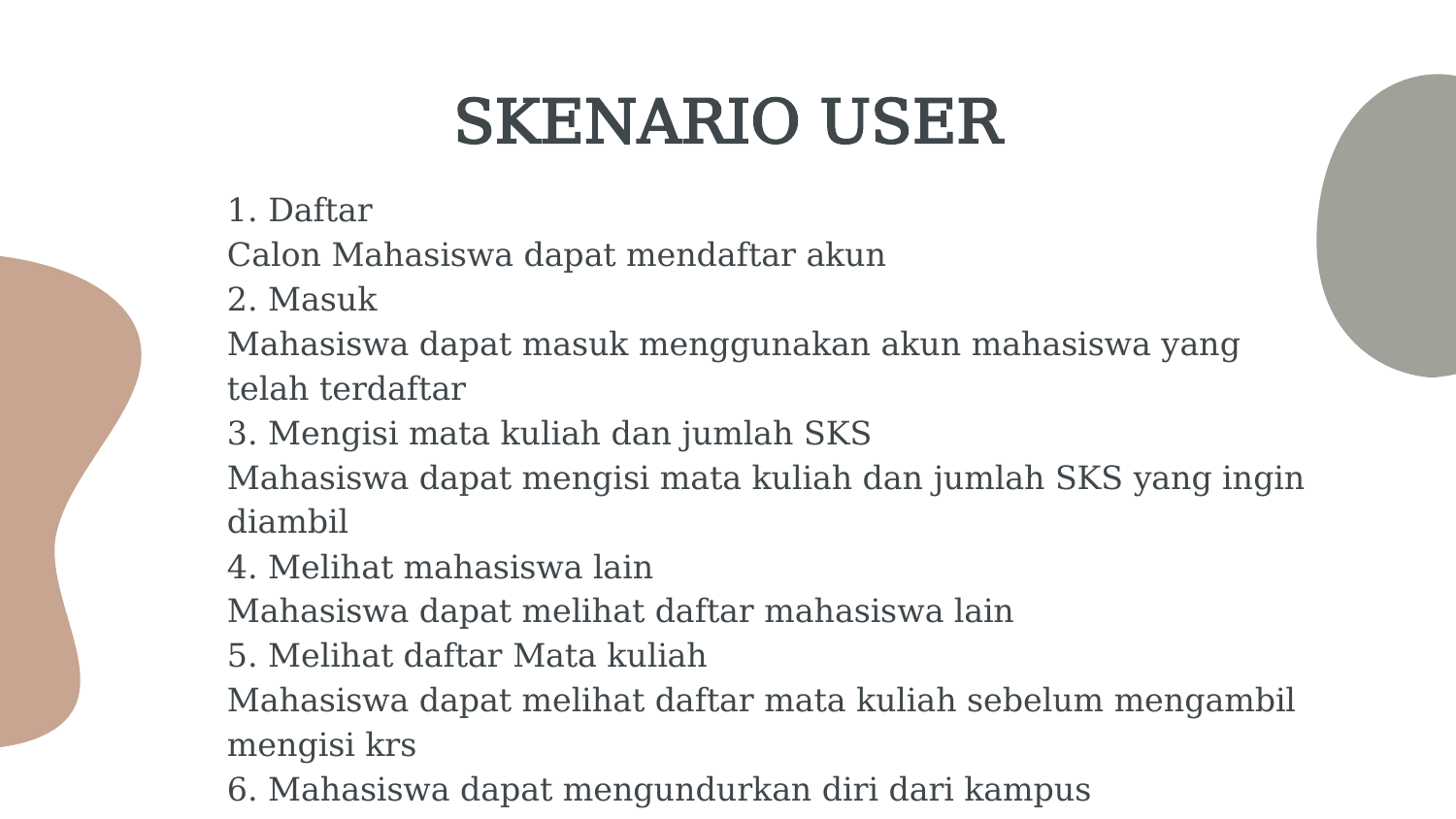

# SKENARIO USER
1. Daftar
Calon Mahasiswa dapat mendaftar akun
2. Masuk
Mahasiswa dapat masuk menggunakan akun mahasiswa yang telah terdaftar
3. Mengisi mata kuliah dan jumlah SKS
Mahasiswa dapat mengisi mata kuliah dan jumlah SKS yang ingin diambil
4. Melihat mahasiswa lain
Mahasiswa dapat melihat daftar mahasiswa lain
5. Melihat daftar Mata kuliah
Mahasiswa dapat melihat daftar mata kuliah sebelum mengambil mengisi krs
6. Mahasiswa dapat mengundurkan diri dari kampus
7. Dapat mengganti password akun